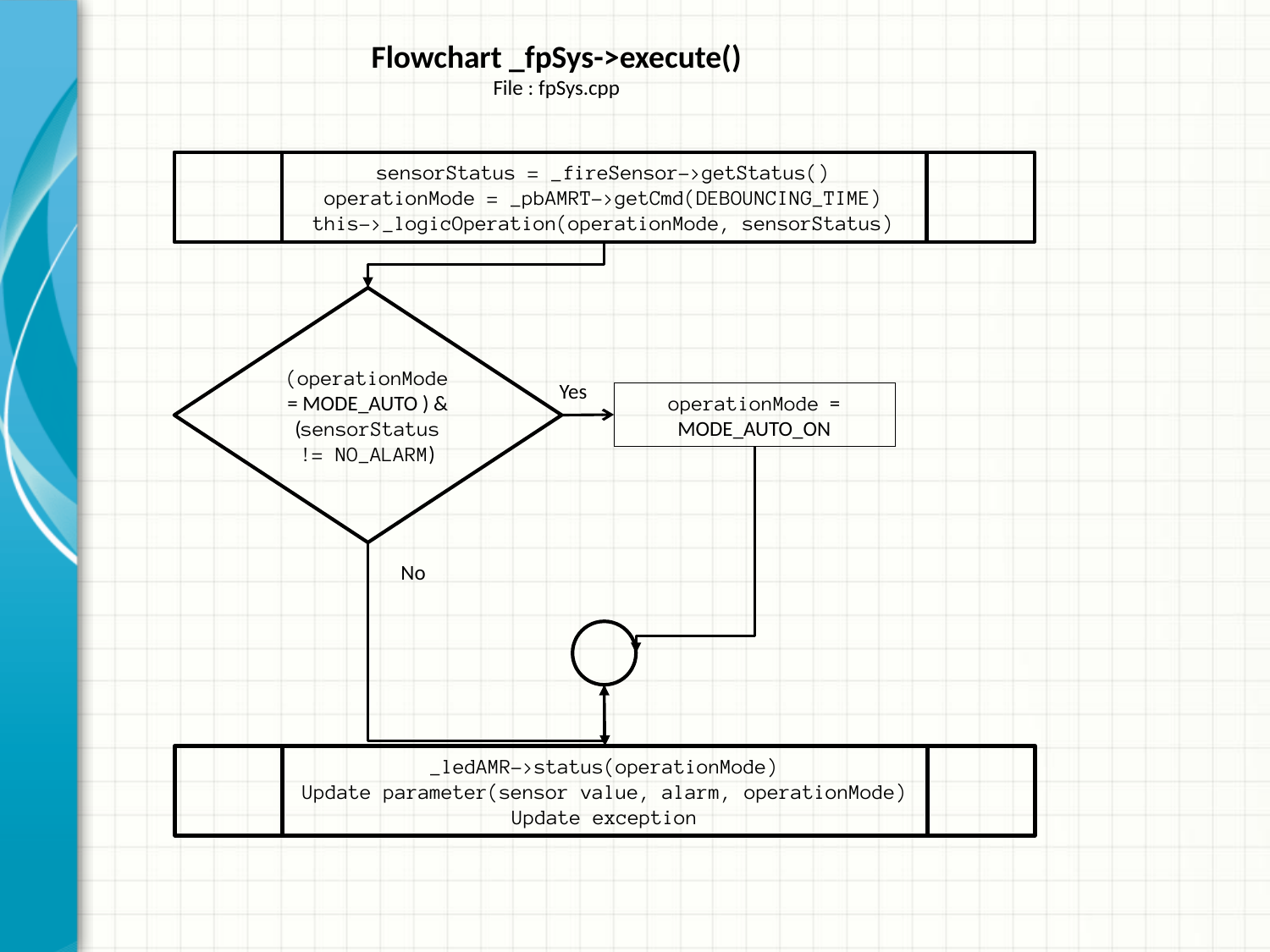

Flowchart _fpSys->execute()
File : fpSys.cpp
sensorStatus = _fireSensor->getStatus()
operationMode = _pbAMRT->getCmd(DEBOUNCING_TIME)
this->_logicOperation(operationMode, sensorStatus)
(operationMode = MODE_AUTO ) & (sensorStatus != NO_ALARM)
Yes
operationMode  = MODE_AUTO_ON
No

_ledAMR->status(operationMode)
Update parameter(sensor value, alarm, operationMode)
Update exception